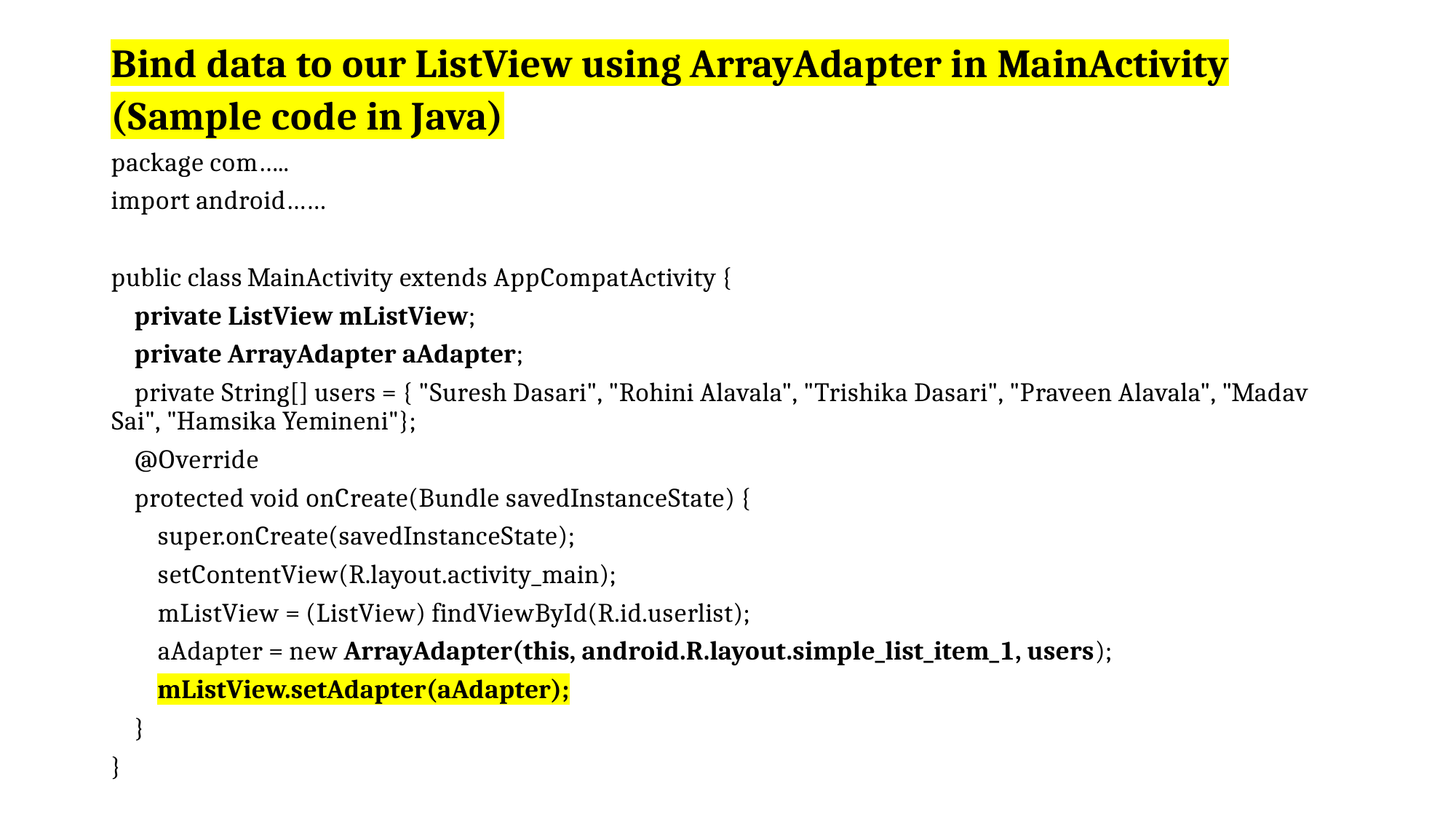

Bind data to our ListView using ArrayAdapter in MainActivity
(Sample code in Java)
package com…..
import android……

public class MainActivity extends AppCompatActivity {
    private ListView mListView;
    private ArrayAdapter aAdapter;
    private String[] users = { "Suresh Dasari", "Rohini Alavala", "Trishika Dasari", "Praveen Alavala", "Madav Sai", "Hamsika Yemineni"};
    @Override
    protected void onCreate(Bundle savedInstanceState) {
        super.onCreate(savedInstanceState);
        setContentView(R.layout.activity_main);
        mListView = (ListView) findViewById(R.id.userlist);
        aAdapter = new ArrayAdapter(this, android.R.layout.simple_list_item_1, users);
        mListView.setAdapter(aAdapter);
    }
}